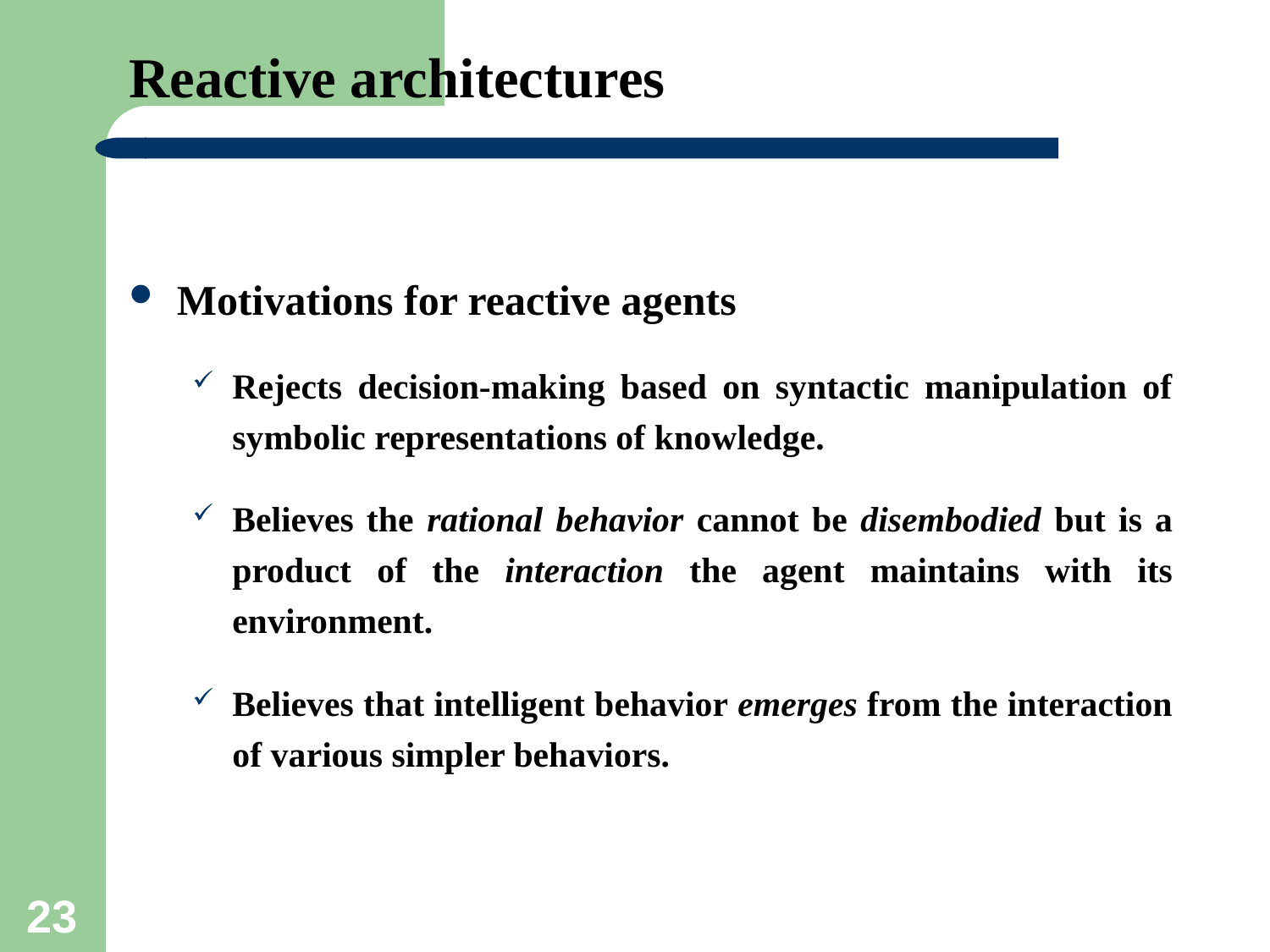

# Reactive architectures
Motivations for reactive agents
Rejects decision-making based on syntactic manipulation of symbolic representations of knowledge.
Believes the rational behavior cannot be disembodied but is a product of the interaction the agent maintains with its environment.
Believes that intelligent behavior emerges from the interaction of various simpler behaviors.
23